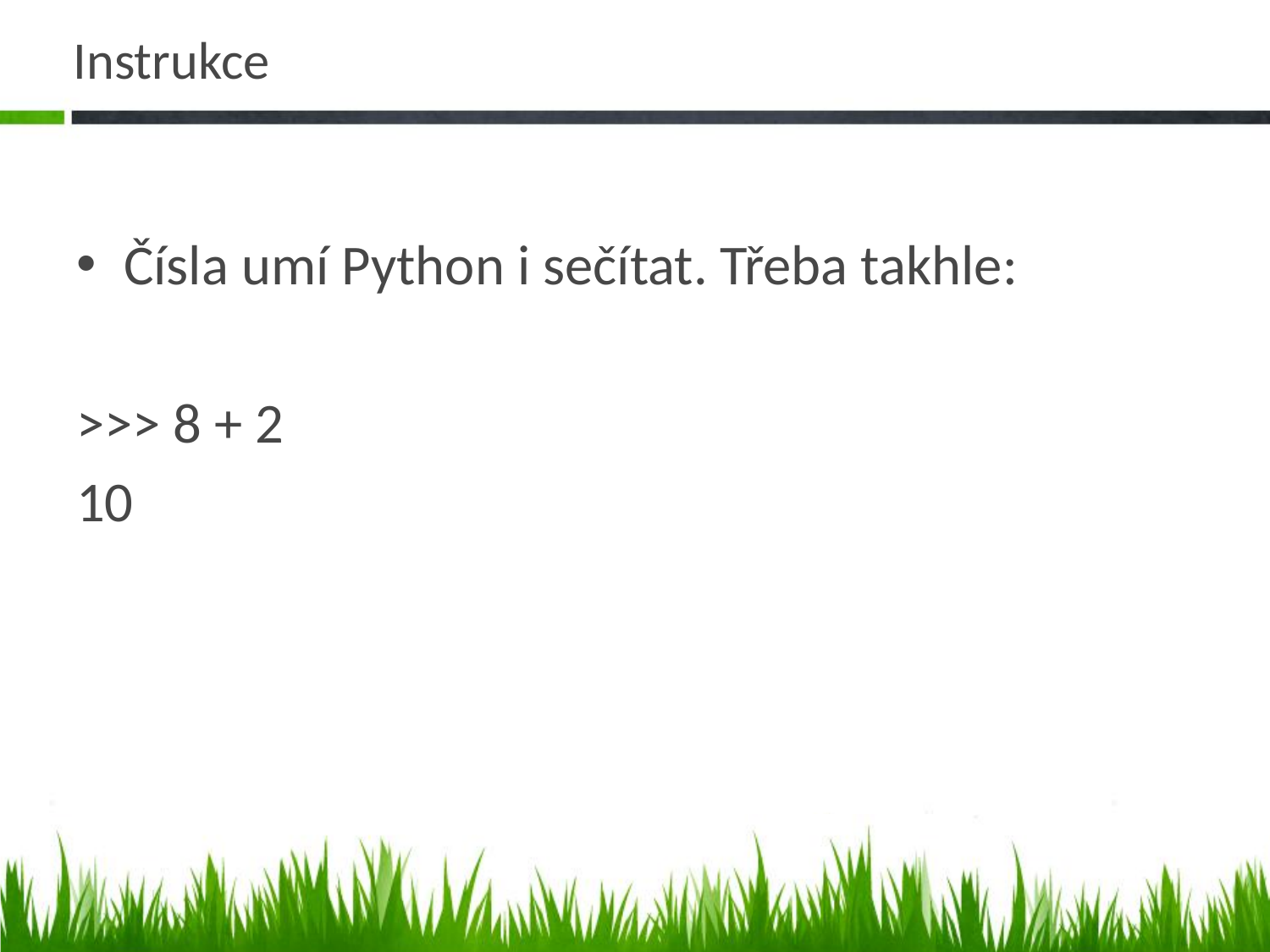

# Instrukce
Čísla umí Python i sečítat. Třeba takhle:

>>> 8 + 2
10